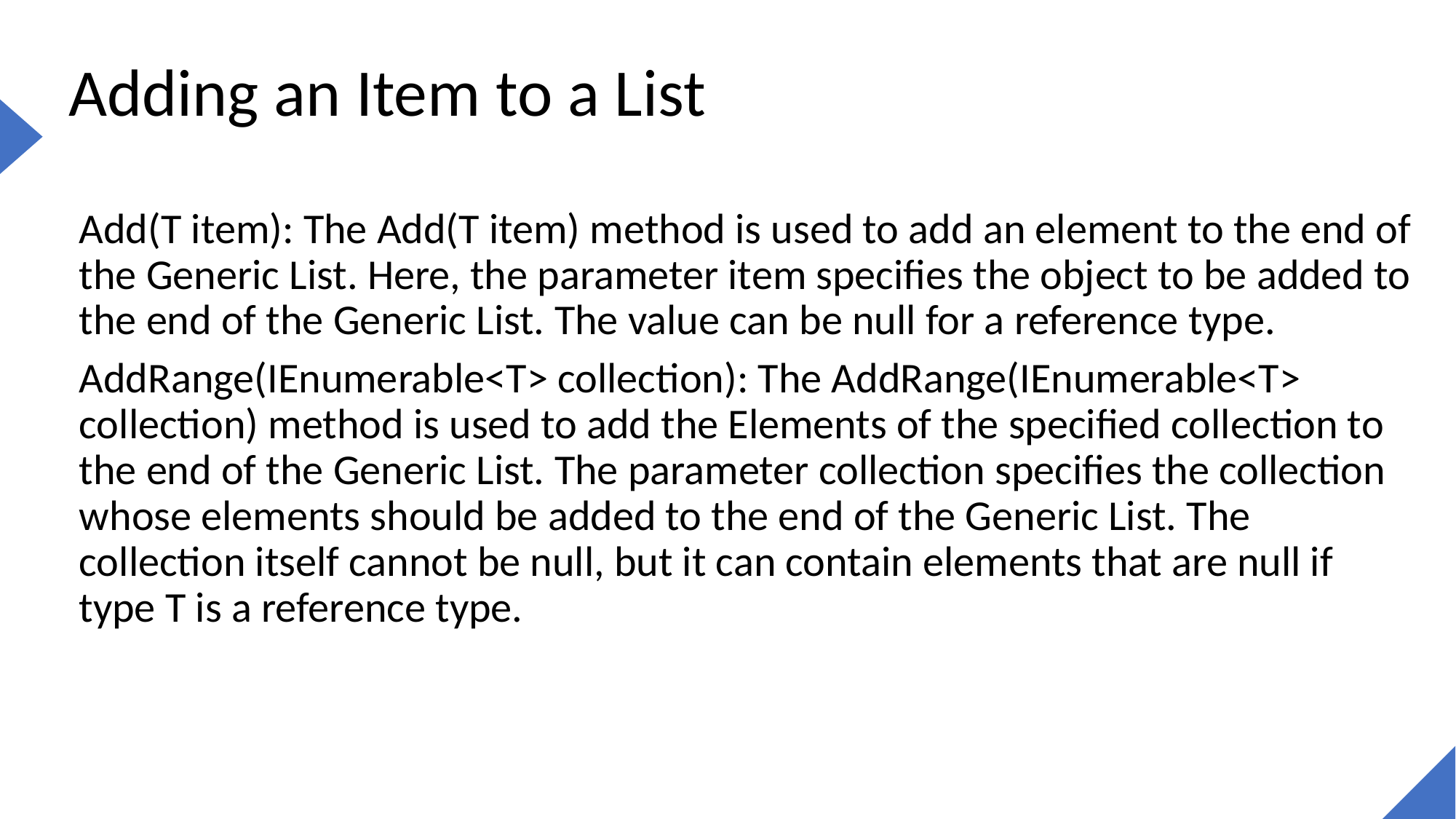

# Adding an Item to a List
Add(T item): The Add(T item) method is used to add an element to the end of the Generic List. Here, the parameter item specifies the object to be added to the end of the Generic List. The value can be null for a reference type.
AddRange(IEnumerable<T> collection): The AddRange(IEnumerable<T> collection) method is used to add the Elements of the specified collection to the end of the Generic List. The parameter collection specifies the collection whose elements should be added to the end of the Generic List. The collection itself cannot be null, but it can contain elements that are null if type T is a reference type.